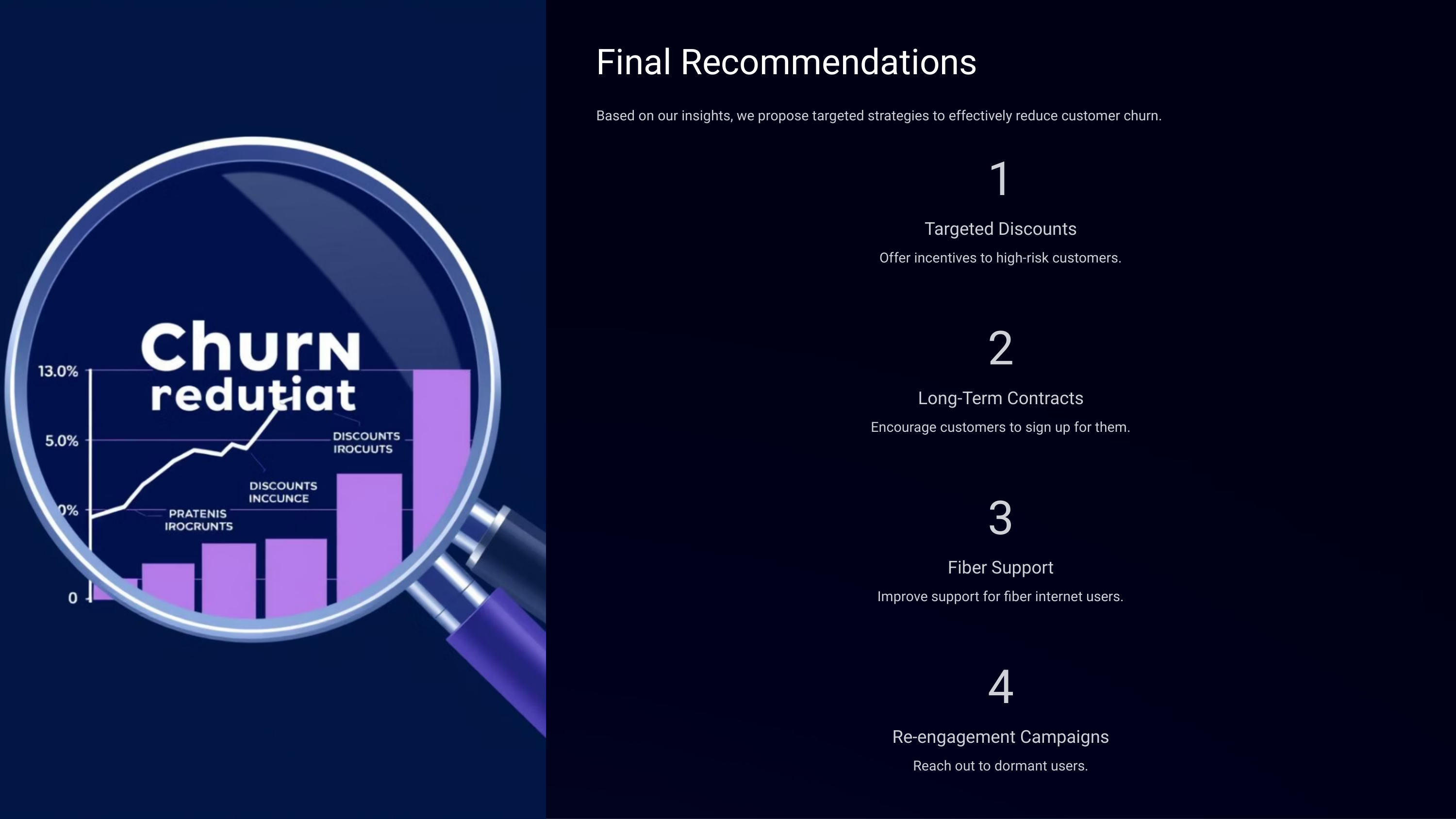

Final Recommendations
Based on our insights, we propose targeted strategies to effectively reduce customer churn.
1
Targeted Discounts
Offer incentives to high-risk customers.
2
Long-Term Contracts
Encourage customers to sign up for them.
3
Fiber Support
Improve support for fiber internet users.
4
Re-engagement Campaigns
Reach out to dormant users.